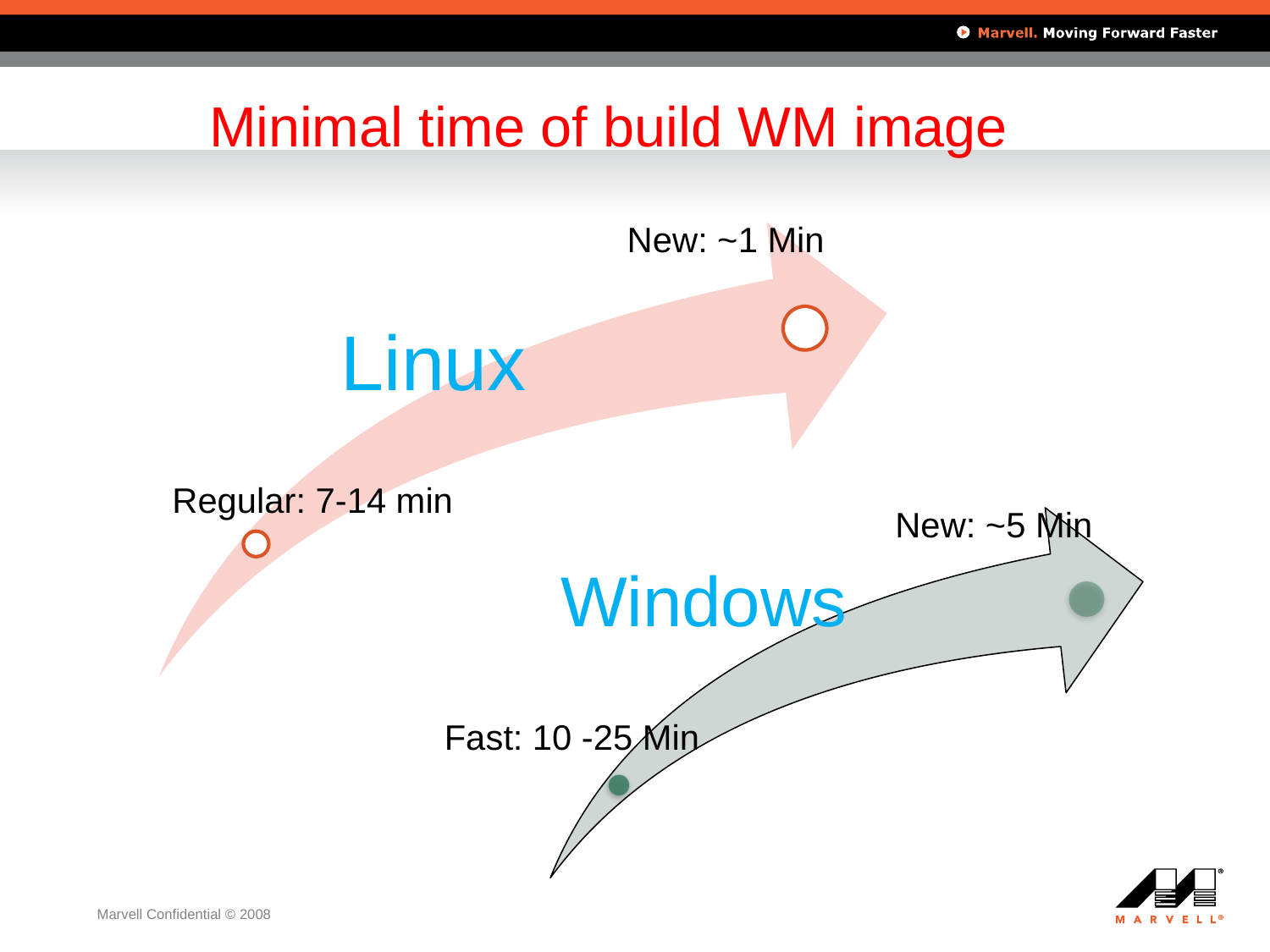

#
Minimal time of build WM image
Regular: 7-14 min
New: ~1 Min
Linux
Fast: 10 -25 Min
New: ~5 Min
Windows